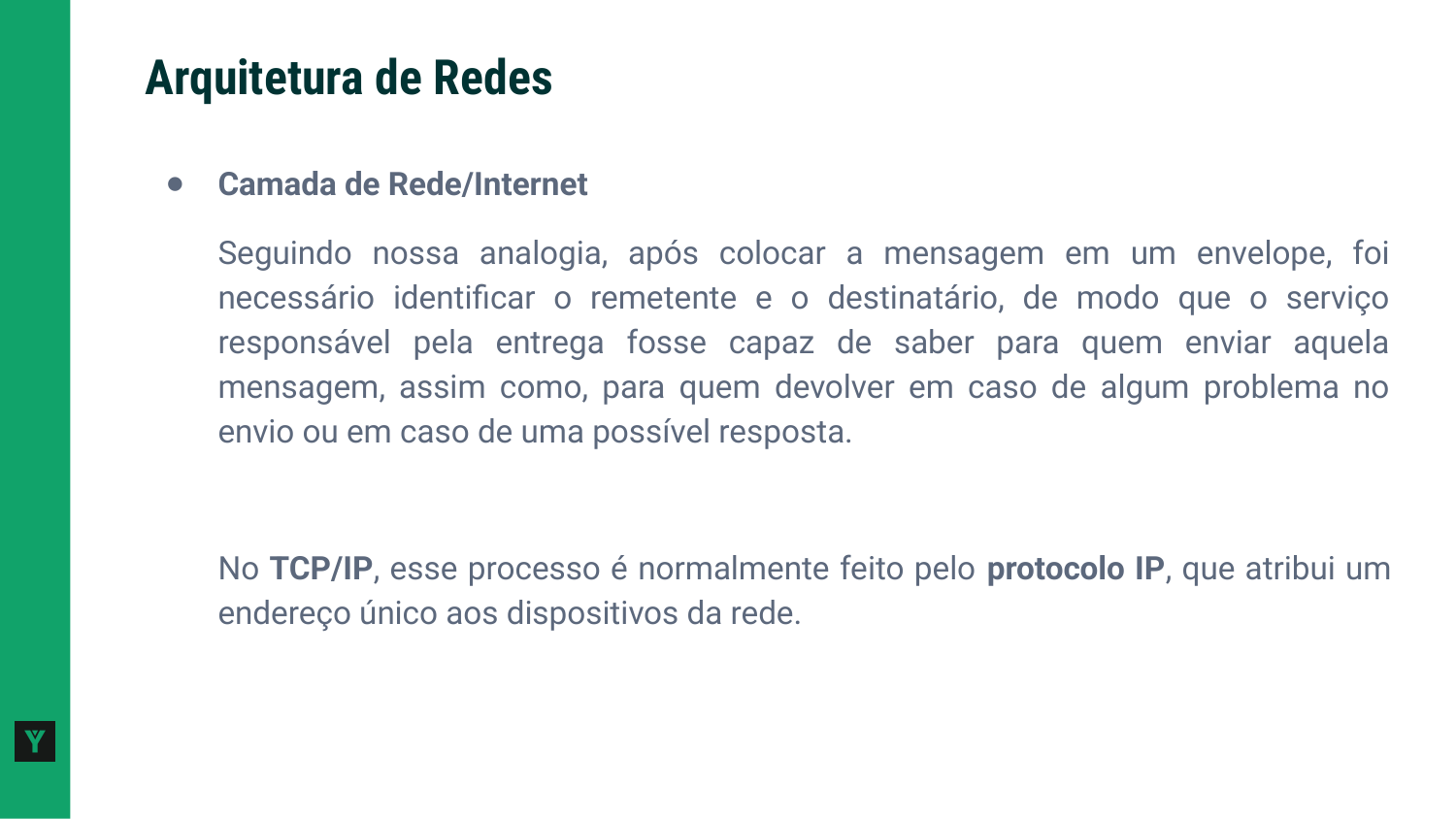

# Arquitetura de Redes
Camada de Rede/Internet
Seguindo nossa analogia, após colocar a mensagem em um envelope, foi necessário identificar o remetente e o destinatário, de modo que o serviço responsável pela entrega fosse capaz de saber para quem enviar aquela mensagem, assim como, para quem devolver em caso de algum problema no envio ou em caso de uma possível resposta.

No TCP/IP, esse processo é normalmente feito pelo protocolo IP, que atribui um endereço único aos dispositivos da rede.